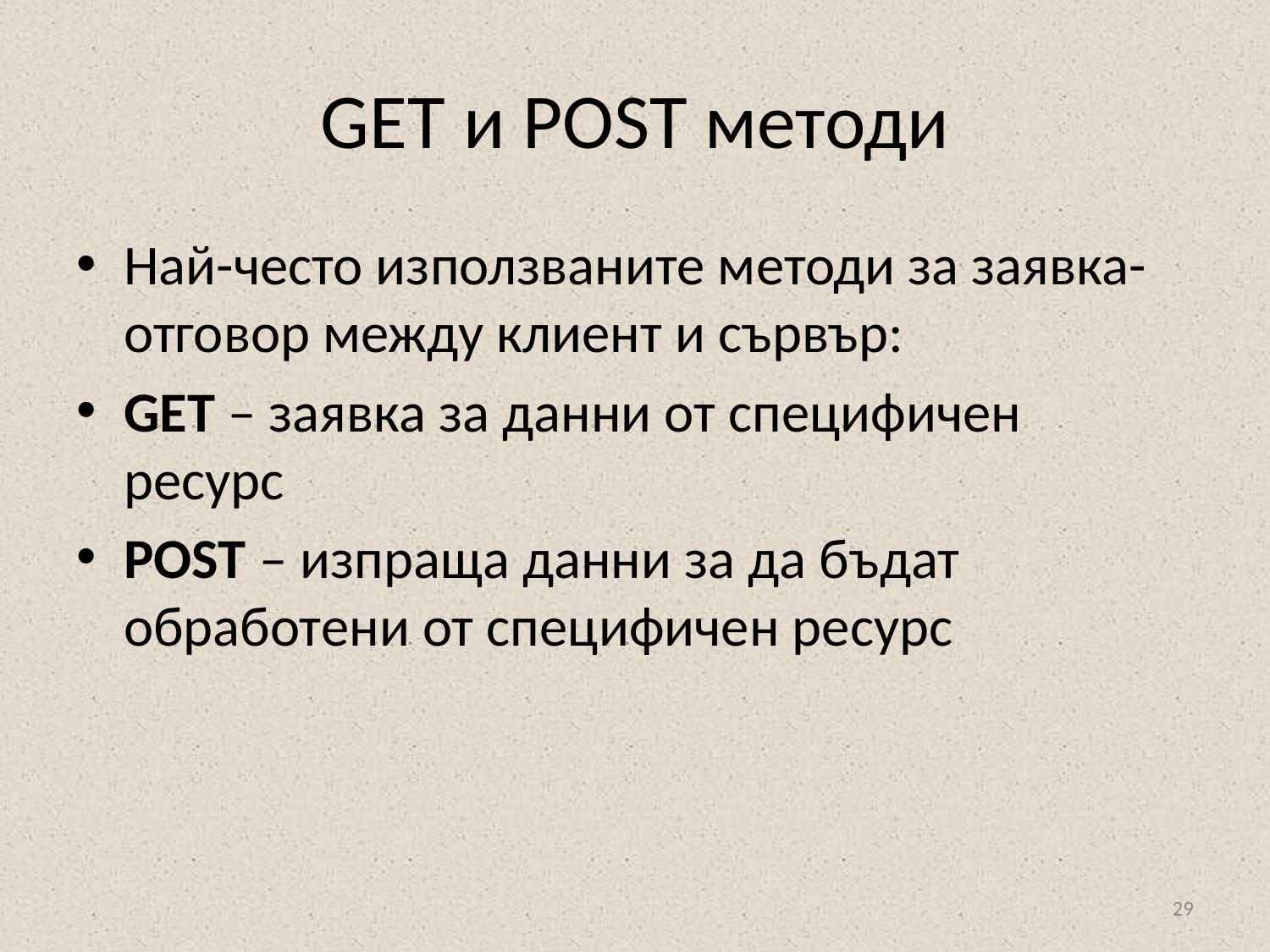

# GET и POST методи
Най-често използваните методи за заявка-отговор между клиент и сървър:
GET – заявка за данни от специфичен ресурс
POST – изпраща данни за да бъдат обработени от специфичен ресурс

29